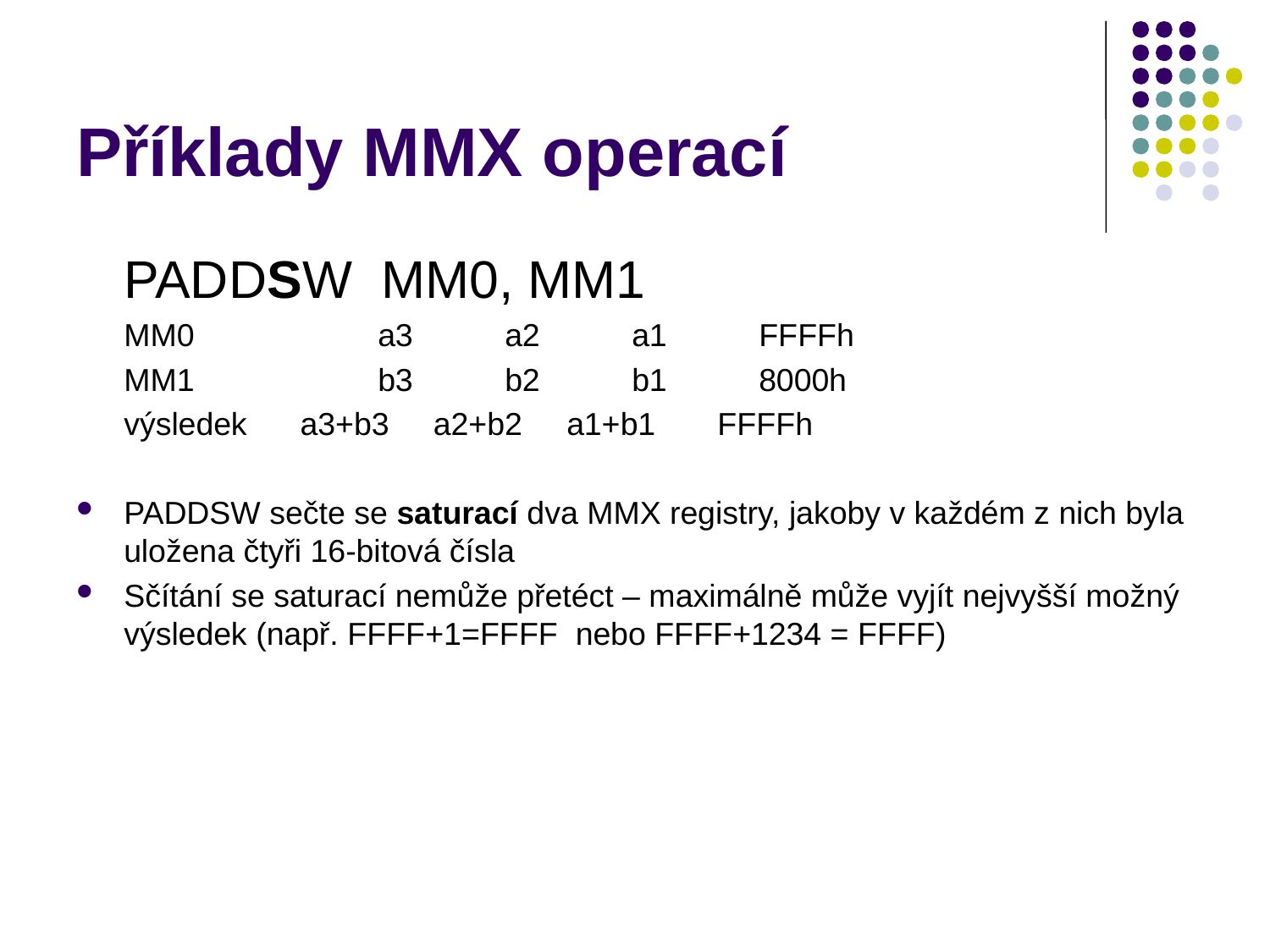

# Příklady MMX operací
PADDSW  MM0, MM1
MM0		a3	a2	a1	FFFFh
MM1		b3	b2	b1	8000h
výsledek      a3+b3     a2+b2     a1+b1       FFFFh

PADDSW sečte se saturací dva MMX registry, jakoby v každém z nich byla uložena čtyři 16-bitová čísla
Sčítání se saturací nemůže přetéct – maximálně může vyjít nejvyšší možný výsledek (např. FFFF+1=FFFF  nebo FFFF+1234 = FFFF)